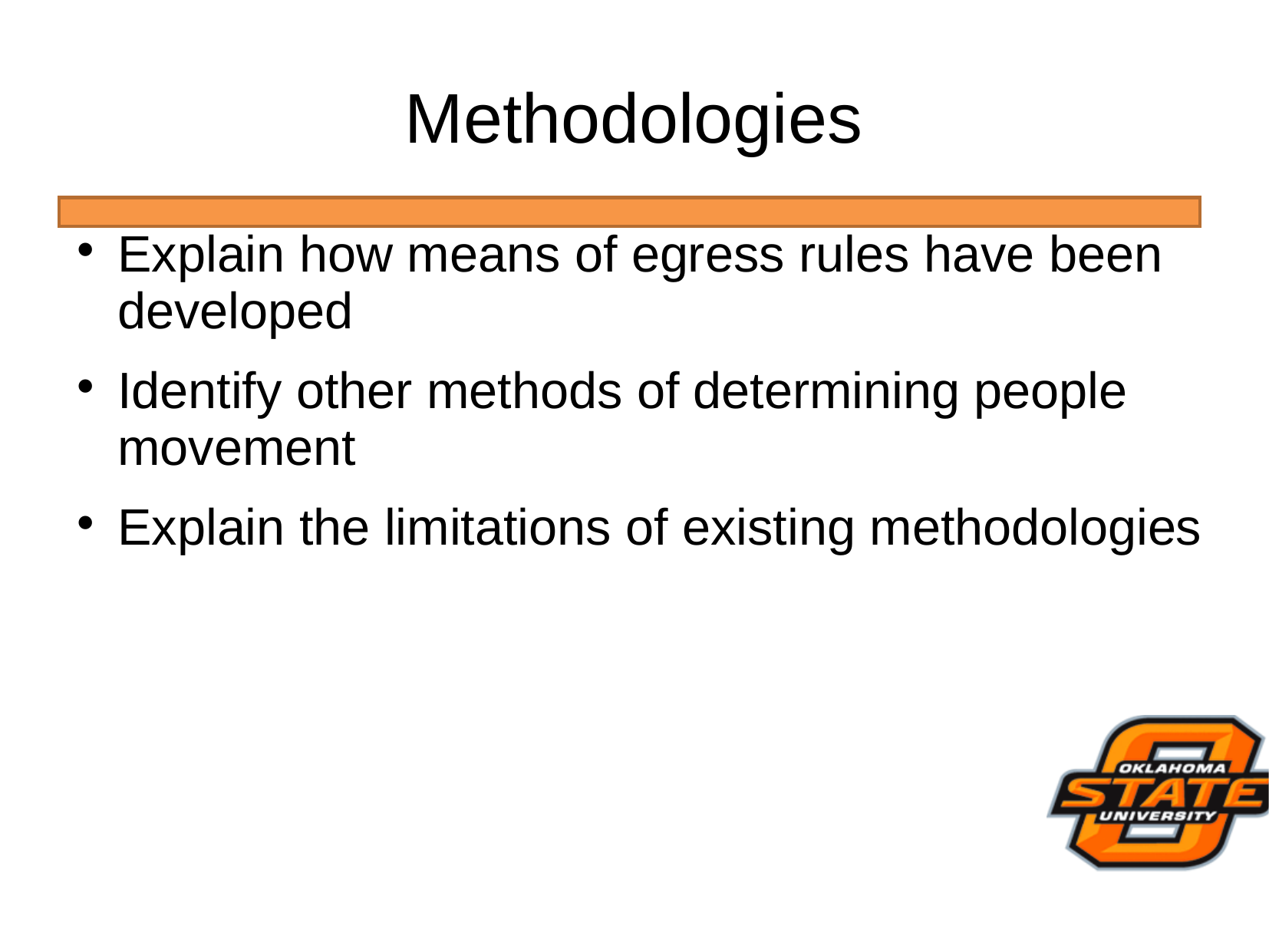

# Methodologies
Explain how means of egress rules have been developed
Identify other methods of determining people movement
Explain the limitations of existing methodologies